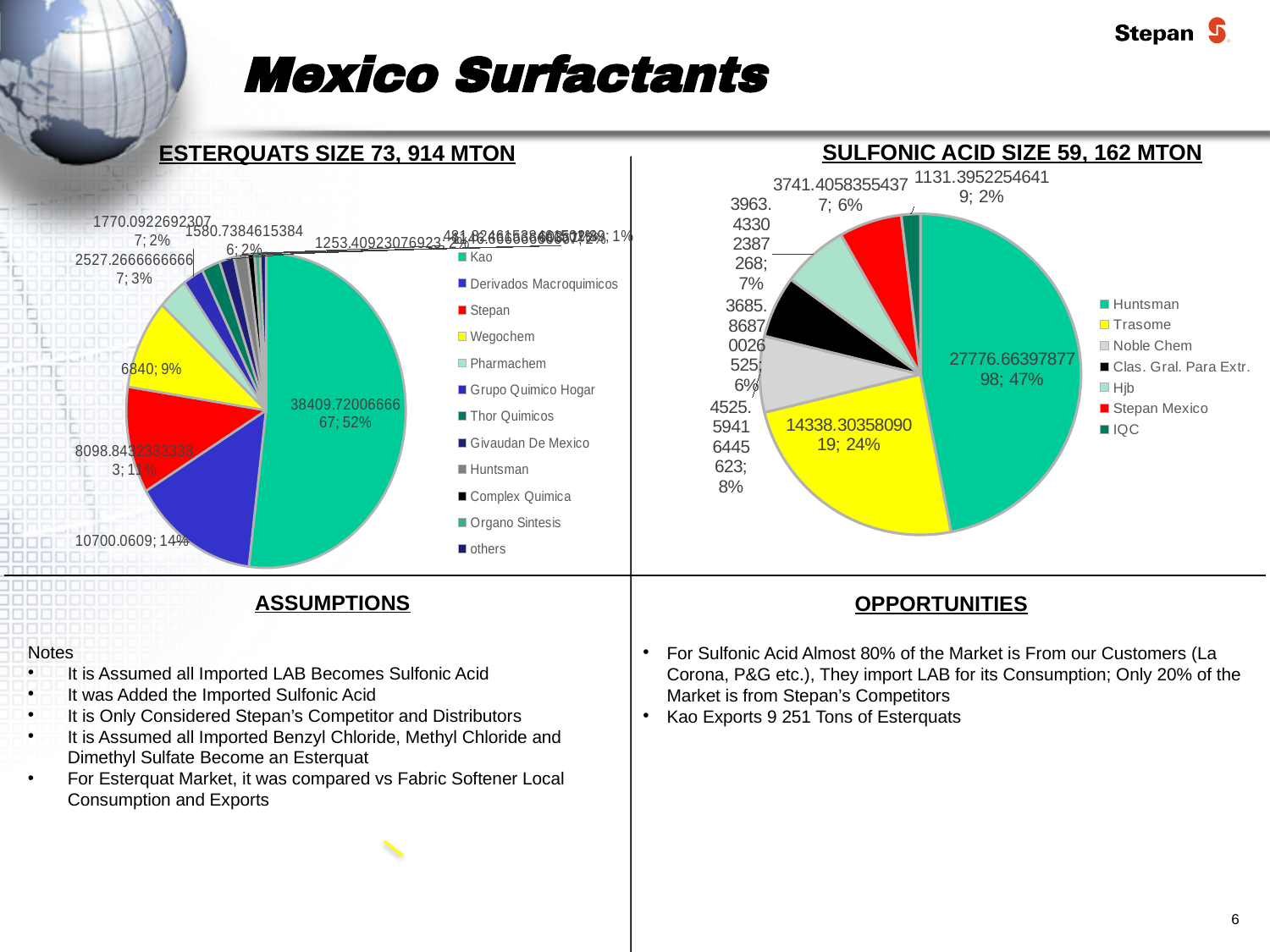

Mexico Surfactants
SULFONIC ACID SIZE 59, 162 MTON
ESTERQUATS SIZE 73, 914 MTON

### Chart

| Category |  |
|---|---|
| Huntsman | 27776.663978779838 |
| Trasome | 14338.303580901857 |
| Noble Chem | 4525.594164456233 |
| Clas. Gral. Para Extr. | 3685.868700265252 |
| Hjb | 3963.433023872679 |
| Stepan Mexico | 3741.405835543766 |
| IQC | 1131.395225464191 |

### Chart

| Category |  |
|---|---|
| Kao | 38409.72006666667 |
| Derivados Macroquimicos | 10700.060899999999 |
| Stepan | 8098.843233333329 |
| Wegochem | 6840.0 |
| Pharmachem | 2527.266666666667 |
| Grupo Quimico Hogar | 1770.0922692307686 |
| Thor Quimicos | 1580.7384615384617 |
| Givaudan De Mexico | 1253.4092307692308 |
| Huntsman | 1146.6666666666667 |
| Complex Quimica | 603.0 |
| Organo Sintesis | 481.8246153846154 |
| others | 502.39 |
ASSUMPTIONS
OPPORTUNITIES
Notes
It is Assumed all Imported LAB Becomes Sulfonic Acid
It was Added the Imported Sulfonic Acid
It is Only Considered Stepan’s Competitor and Distributors
It is Assumed all Imported Benzyl Chloride, Methyl Chloride and Dimethyl Sulfate Become an Esterquat
For Esterquat Market, it was compared vs Fabric Softener Local Consumption and Exports

For Sulfonic Acid Almost 80% of the Market is From our Customers (La Corona, P&G etc.), They import LAB for its Consumption; Only 20% of the Market is from Stepan’s Competitors
Kao Exports 9 251 Tons of Esterquats

6